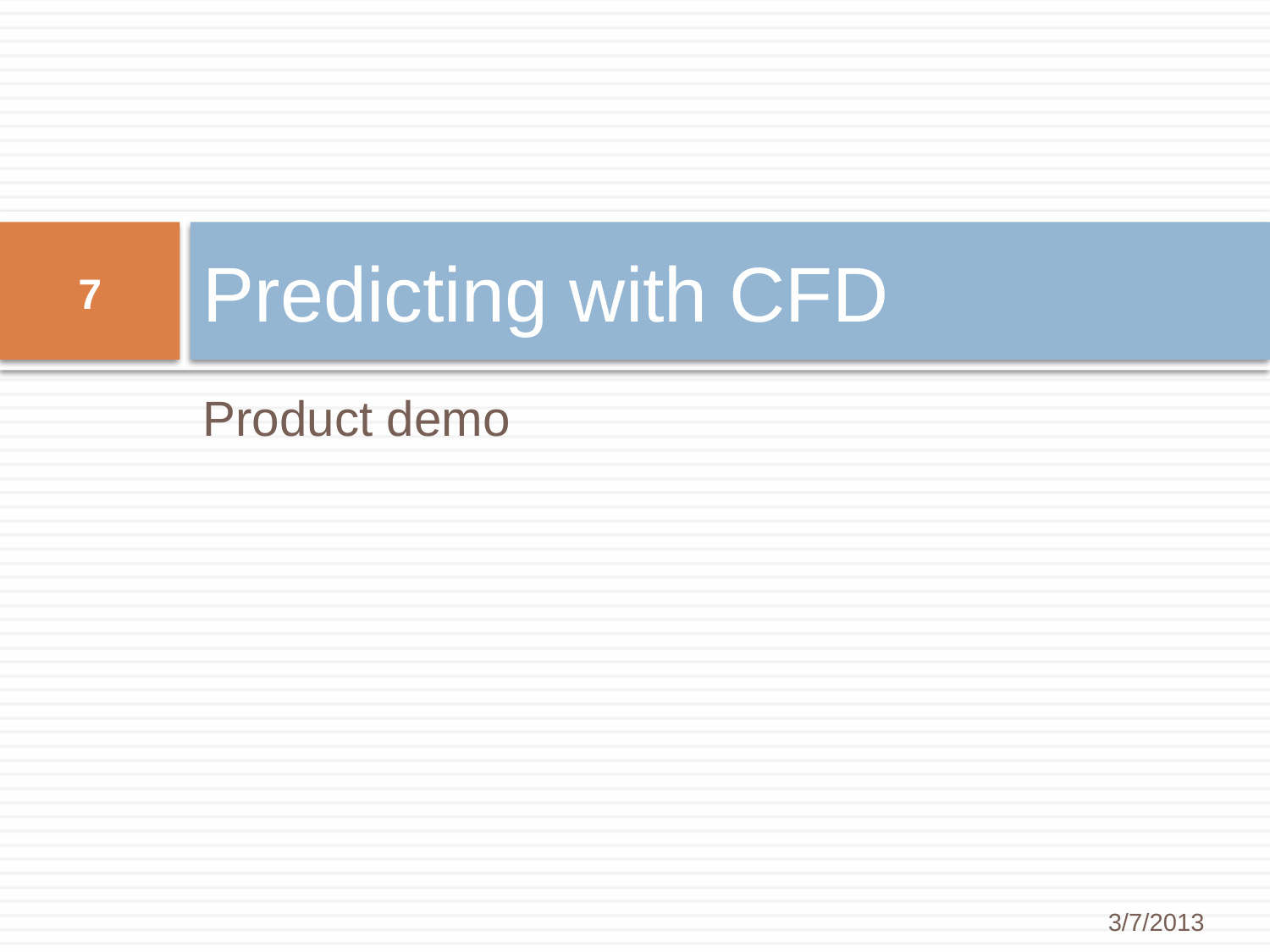

# Predicting with CFD
7
Product demo
3/7/2013